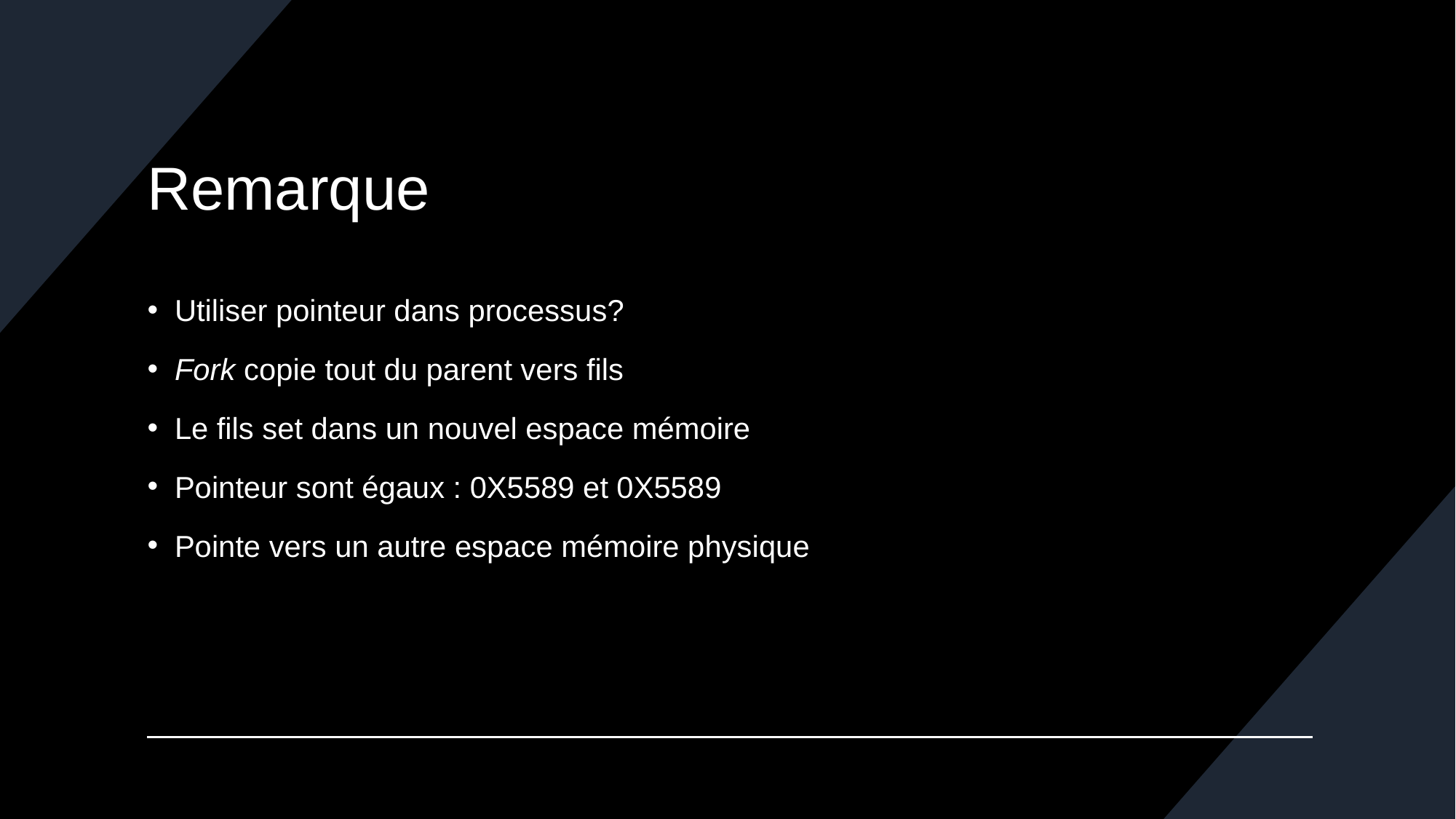

# Remarque
Utiliser pointeur dans processus?
Fork copie tout du parent vers fils
Le fils set dans un nouvel espace mémoire
Pointeur sont égaux : 0X5589 et 0X5589
Pointe vers un autre espace mémoire physique